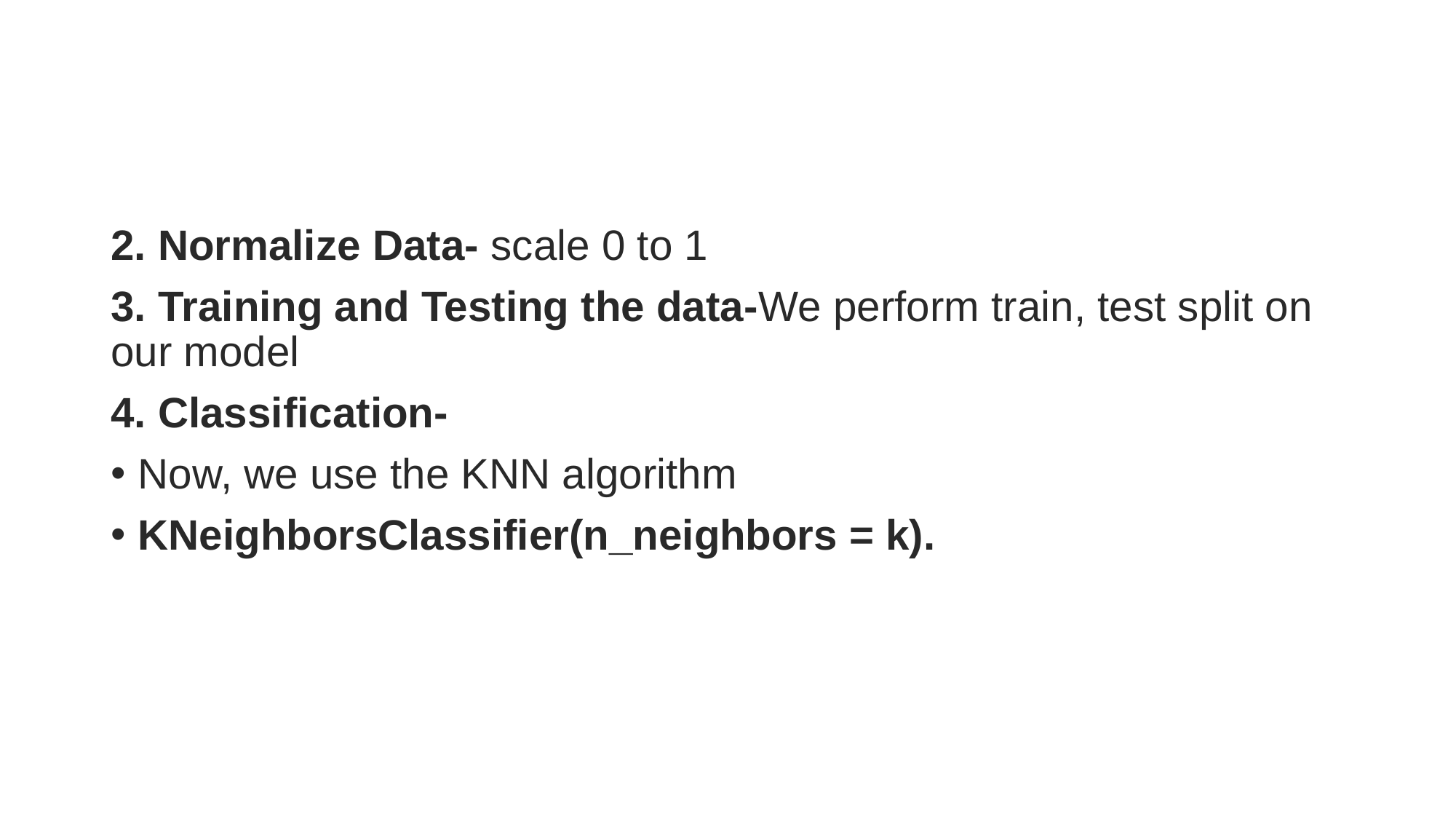

#
2. Normalize Data- scale 0 to 1
3. Training and Testing the data-We perform train, test split on our model
4. Classification-
Now, we use the KNN algorithm
KNeighborsClassifier(n_neighbors = k).